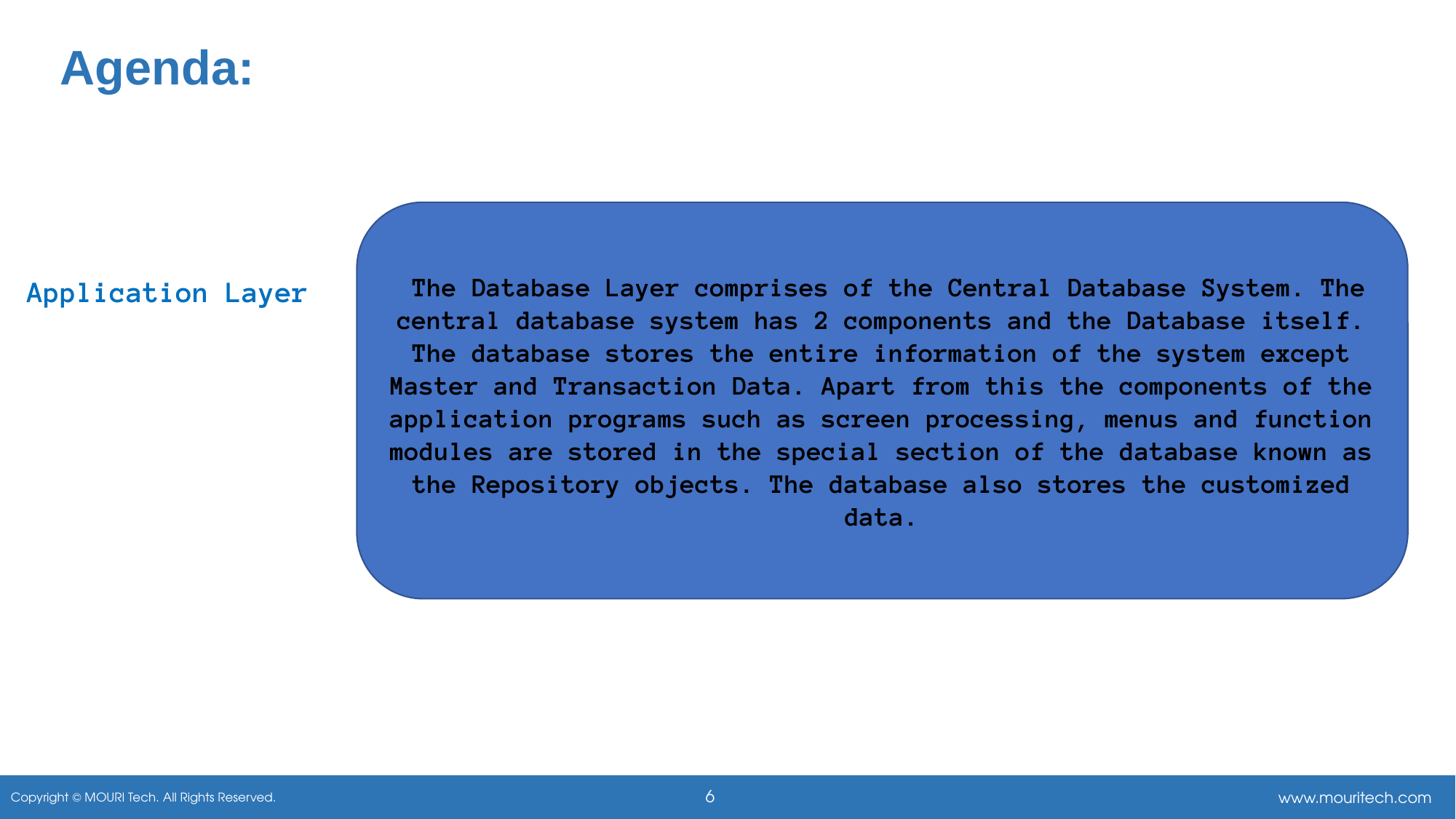

# Agenda:

 The Database Layer comprises of the Central Database System. The central database system has 2 components and the Database itself. The database stores the entire information of the system except Master and Transaction Data. Apart from this the components of the application programs such as screen processing, menus and function modules are stored in the special section of the database known as the Repository objects. The database also stores the customized data.

 Application Layer